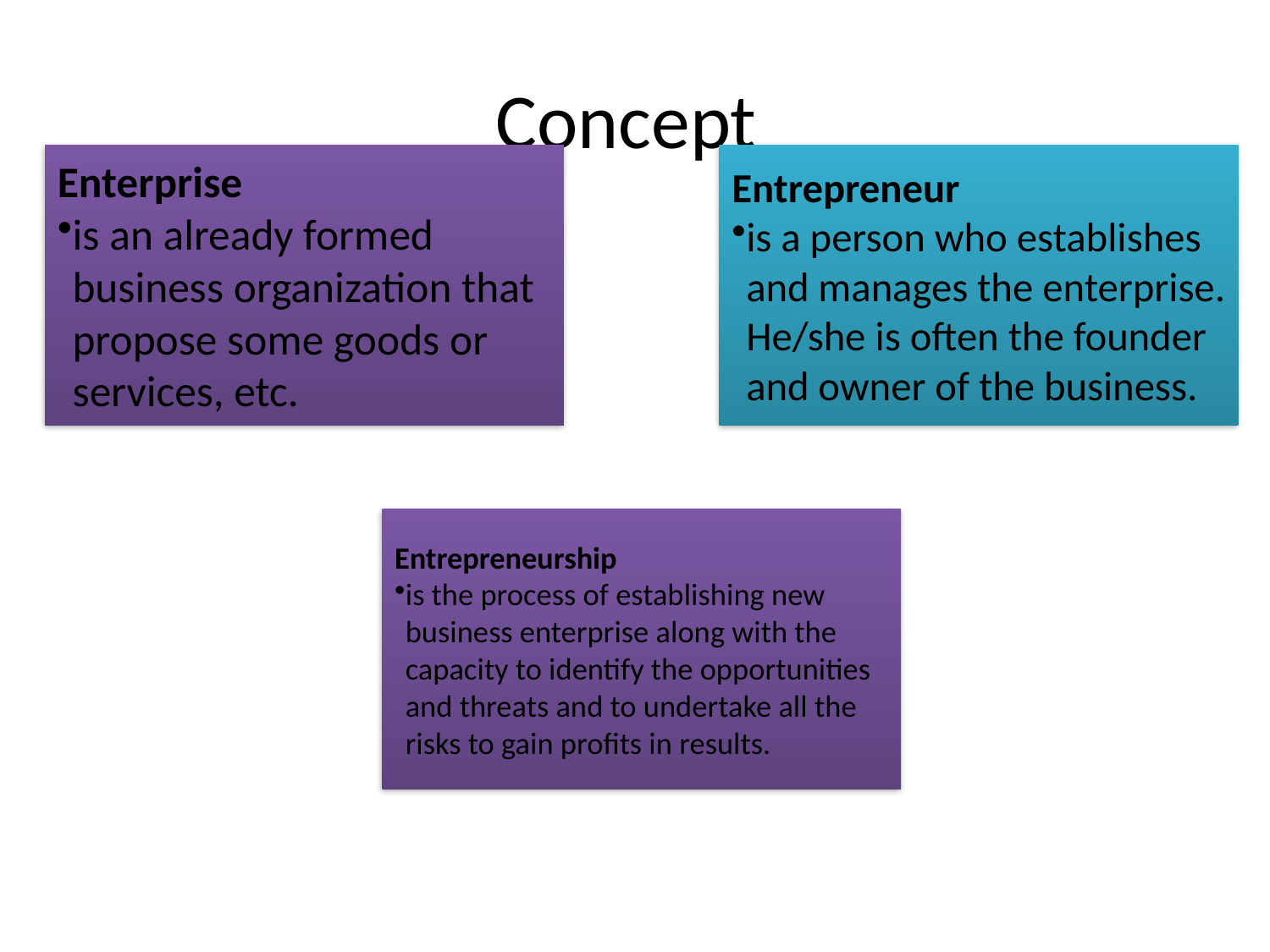

# Concept
Enterprise
is an already formed business organization that propose some goods or services, etc.
Entrepreneur
is a person who establishes and manages the enterprise. He/she is often the founder and owner of the business.
Entrepreneurship
is the process of establishing new business enterprise along with the capacity to identify the opportunities and threats and to undertake all the risks to gain profits in results.